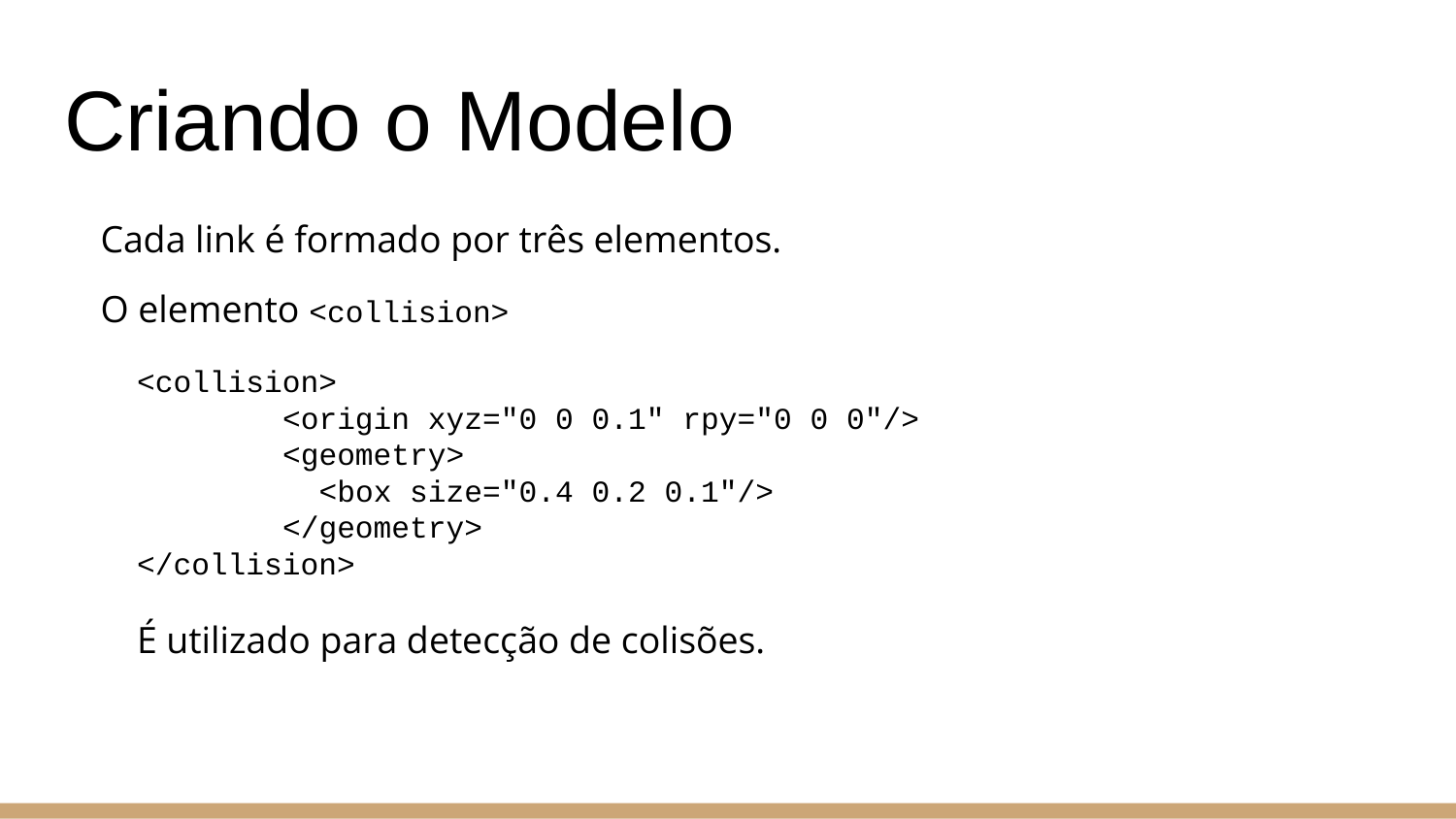

# Criando o Modelo
Cada link é formado por três elementos.
O elemento <collision>
<collision>
	<origin xyz="0 0 0.1" rpy="0 0 0"/>
	<geometry>
	  <box size="0.4 0.2 0.1"/>
	</geometry>
</collision>

É utilizado para detecção de colisões.